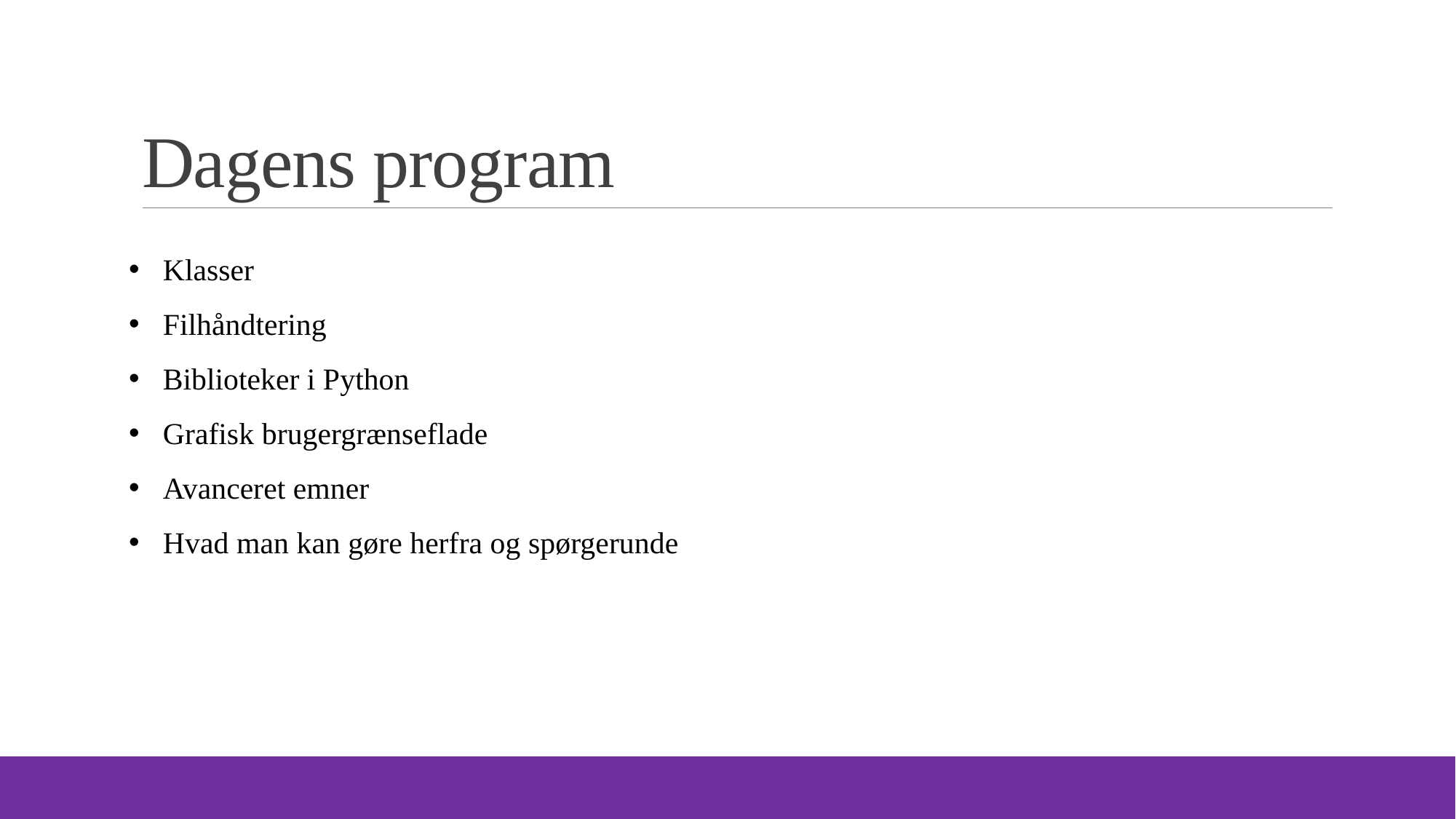

# Dagens program
Klasser
Filhåndtering
Biblioteker i Python
Grafisk brugergrænseflade
Avanceret emner
Hvad man kan gøre herfra og spørgerunde